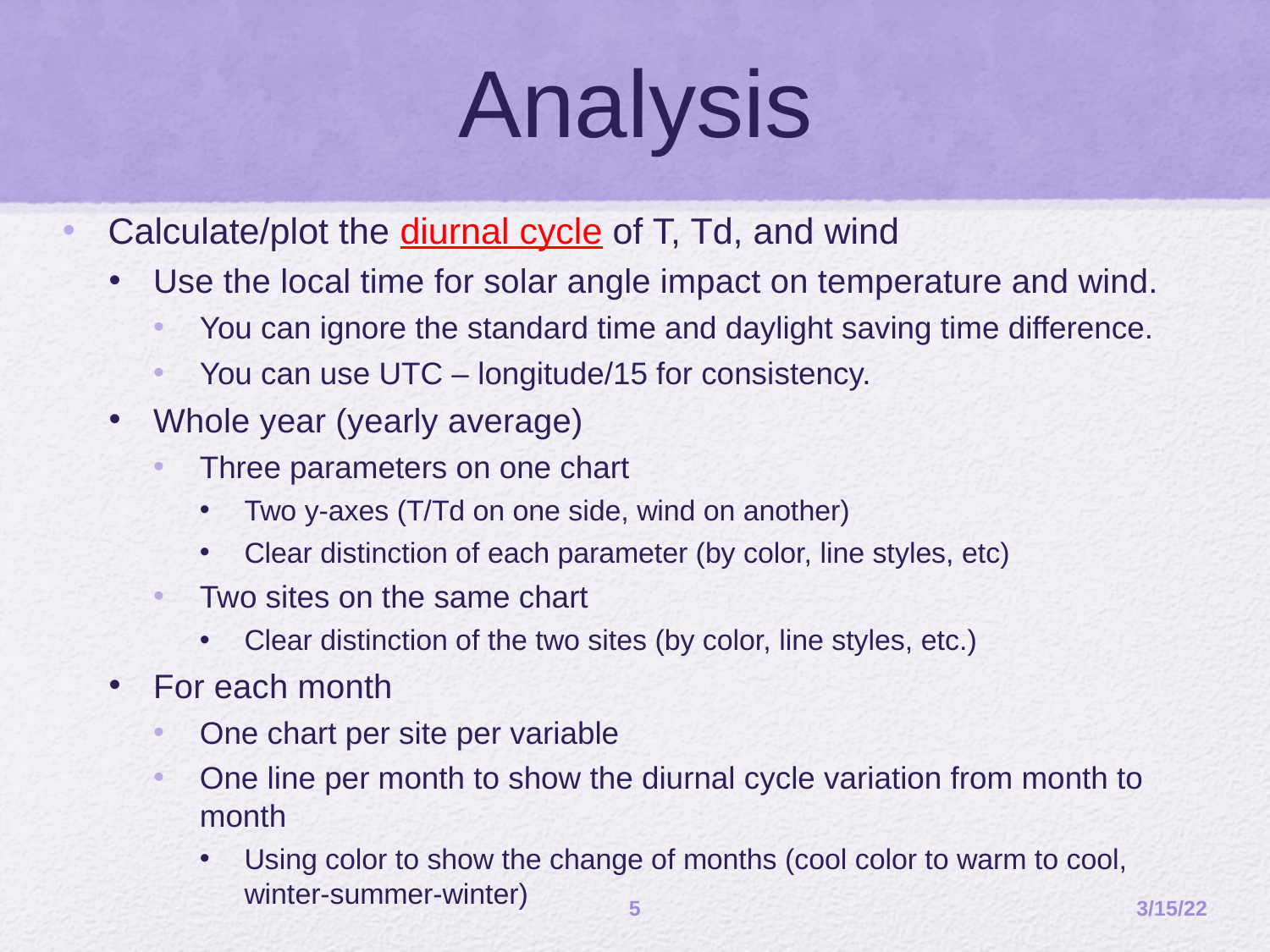

# Analysis
Calculate/plot the diurnal cycle of T, Td, and wind
Use the local time for solar angle impact on temperature and wind.
You can ignore the standard time and daylight saving time difference.
You can use UTC – longitude/15 for consistency.
Whole year (yearly average)
Three parameters on one chart
Two y-axes (T/Td on one side, wind on another)
Clear distinction of each parameter (by color, line styles, etc)
Two sites on the same chart
Clear distinction of the two sites (by color, line styles, etc.)
For each month
One chart per site per variable
One line per month to show the diurnal cycle variation from month to month
Using color to show the change of months (cool color to warm to cool, winter-summer-winter)
5
3/15/22